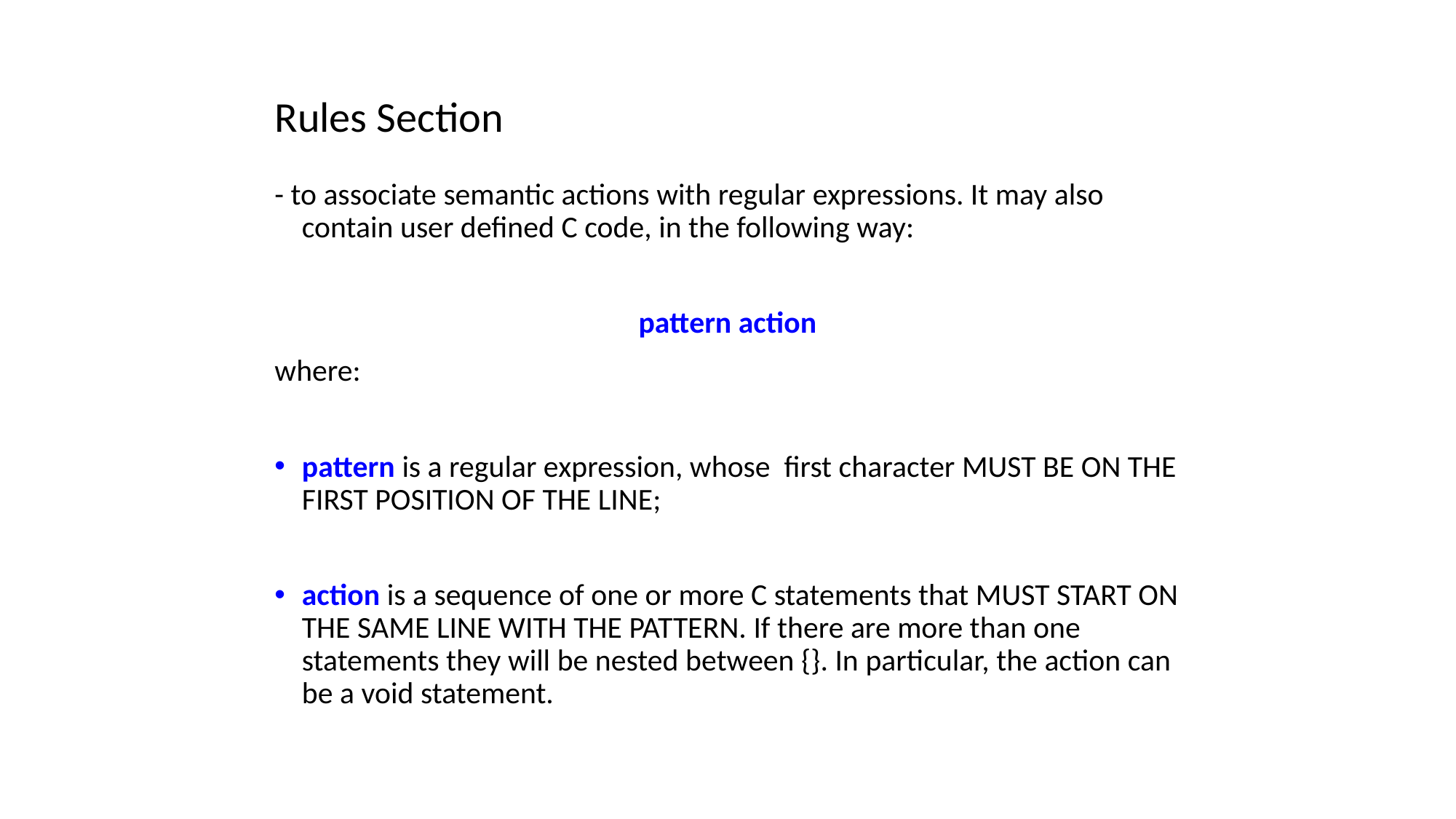

# Rules Section
- to associate semantic actions with regular expressions. It may also contain user defined C code, in the following way:

pattern action
where:

pattern is a regular expression, whose  first character MUST BE ON THE FIRST POSITION OF THE LINE;

action is a sequence of one or more C statements that MUST START ON THE SAME LINE WITH THE PATTERN. If there are more than one statements they will be nested between {}. In particular, the action can be a void statement.